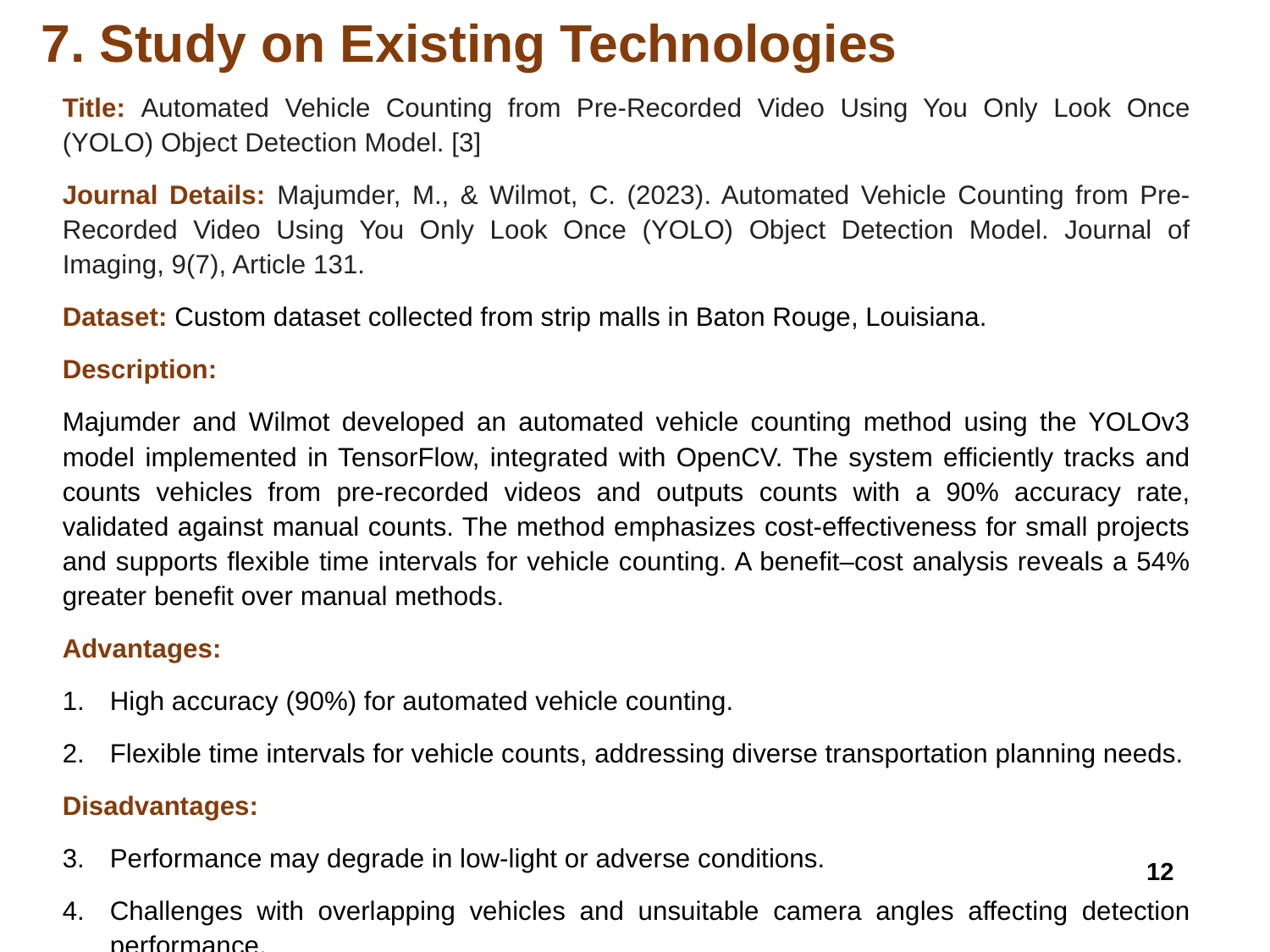

# 7. Study on Existing Technologies
Title: Automated Vehicle Counting from Pre-Recorded Video Using You Only Look Once (YOLO) Object Detection Model. [3]
Journal Details: Majumder, M., & Wilmot, C. (2023). Automated Vehicle Counting from Pre-Recorded Video Using You Only Look Once (YOLO) Object Detection Model. Journal of Imaging, 9(7), Article 131.
Dataset: Custom dataset collected from strip malls in Baton Rouge, Louisiana.
Description:
Majumder and Wilmot developed an automated vehicle counting method using the YOLOv3 model implemented in TensorFlow, integrated with OpenCV. The system efficiently tracks and counts vehicles from pre-recorded videos and outputs counts with a 90% accuracy rate, validated against manual counts. The method emphasizes cost-effectiveness for small projects and supports flexible time intervals for vehicle counting. A benefit–cost analysis reveals a 54% greater benefit over manual methods.
Advantages:
High accuracy (90%) for automated vehicle counting.
Flexible time intervals for vehicle counts, addressing diverse transportation planning needs.
Disadvantages:
Performance may degrade in low-light or adverse conditions.
Challenges with overlapping vehicles and unsuitable camera angles affecting detection performance.
12